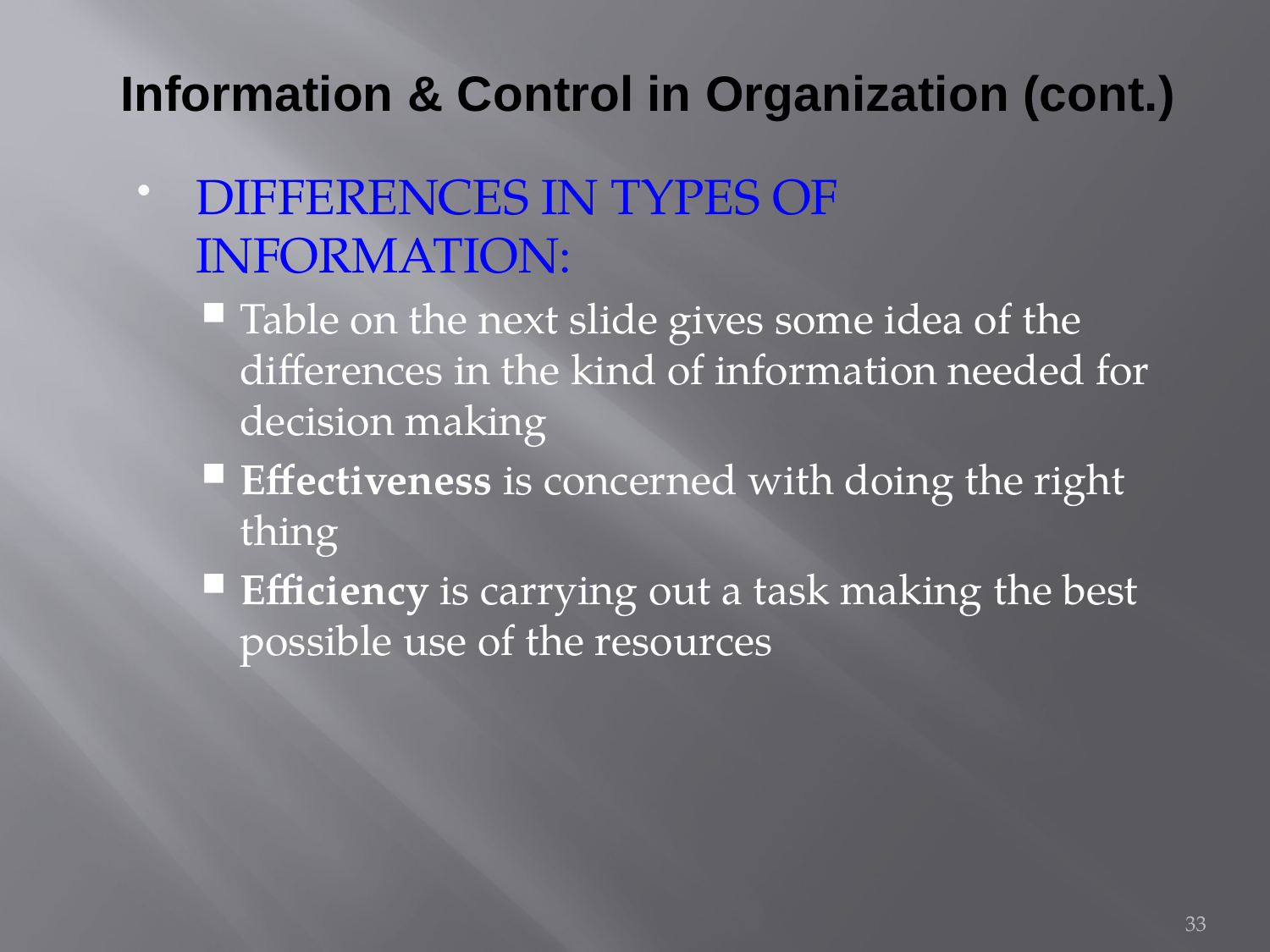

# Information & Control in Organization (cont.)
DIFFERENCES IN TYPES OF INFORMATION:
Table on the next slide gives some idea of the differences in the kind of information needed for decision making
Effectiveness is concerned with doing the right thing
Efficiency is carrying out a task making the best possible use of the resources
33